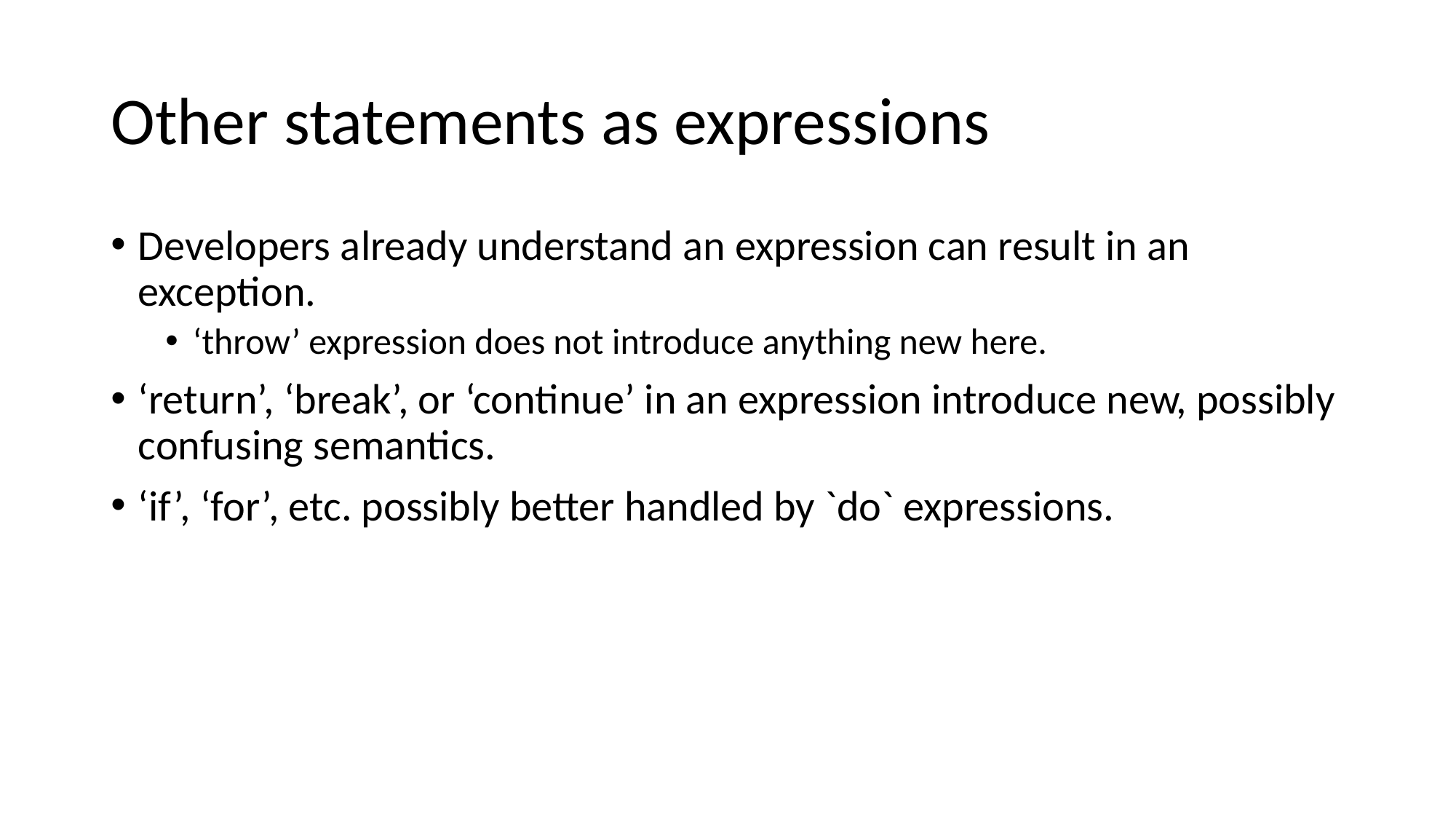

# Other statements as expressions
Developers already understand an expression can result in an exception.
‘throw’ expression does not introduce anything new here.
‘return’, ‘break’, or ‘continue’ in an expression introduce new, possibly confusing semantics.
‘if’, ‘for’, etc. possibly better handled by `do` expressions.